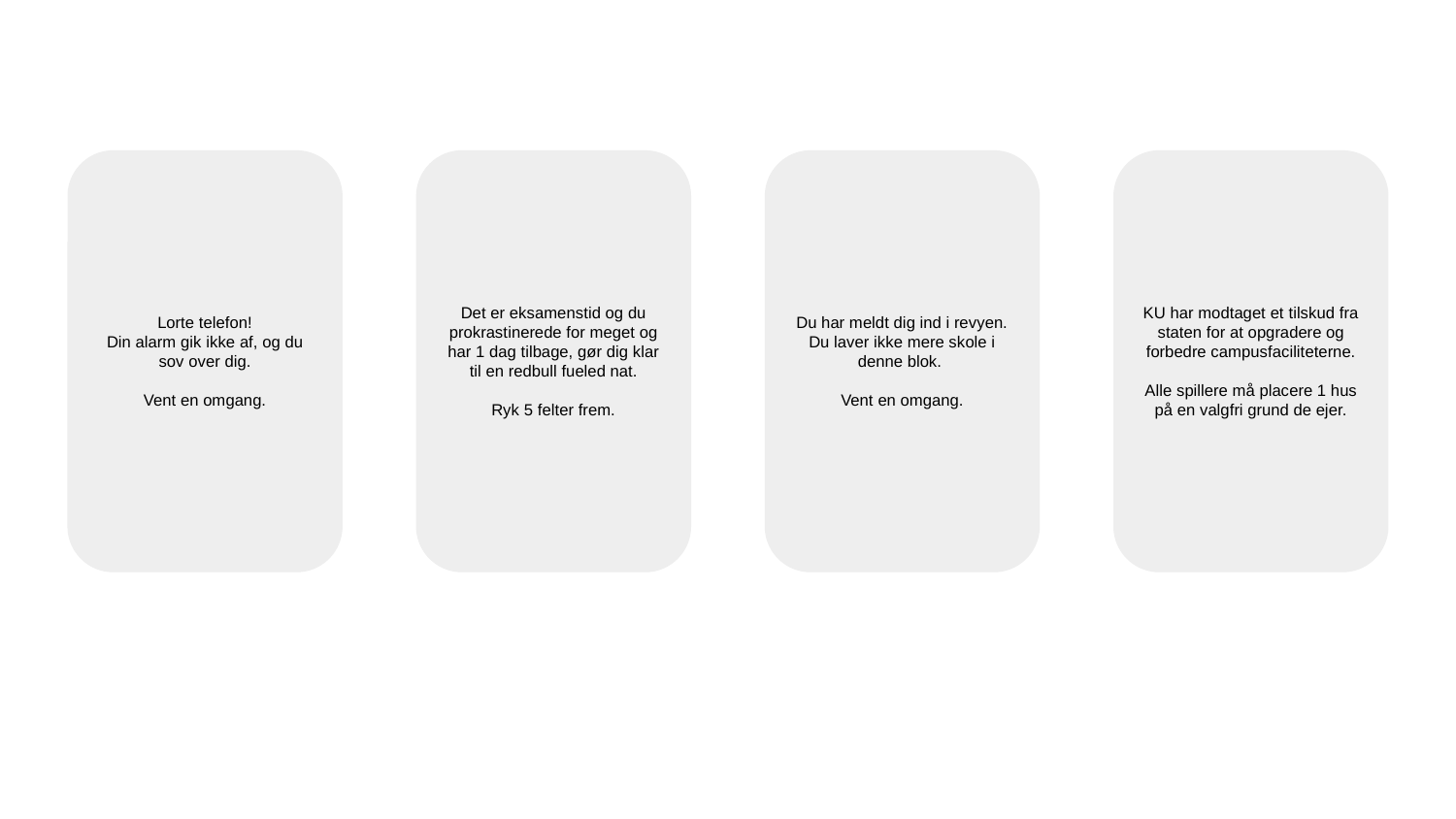

Lorte telefon!
Din alarm gik ikke af, og du sov over dig.

Vent en omgang.
Det er eksamenstid og du prokrastinerede for meget og har 1 dag tilbage, gør dig klar til en redbull fueled nat.

Ryk 5 felter frem.
Du har meldt dig ind i revyen. Du laver ikke mere skole i denne blok.

Vent en omgang.
KU har modtaget et tilskud fra staten for at opgradere og forbedre campusfaciliteterne.

Alle spillere må placere 1 hus på en valgfri grund de ejer.